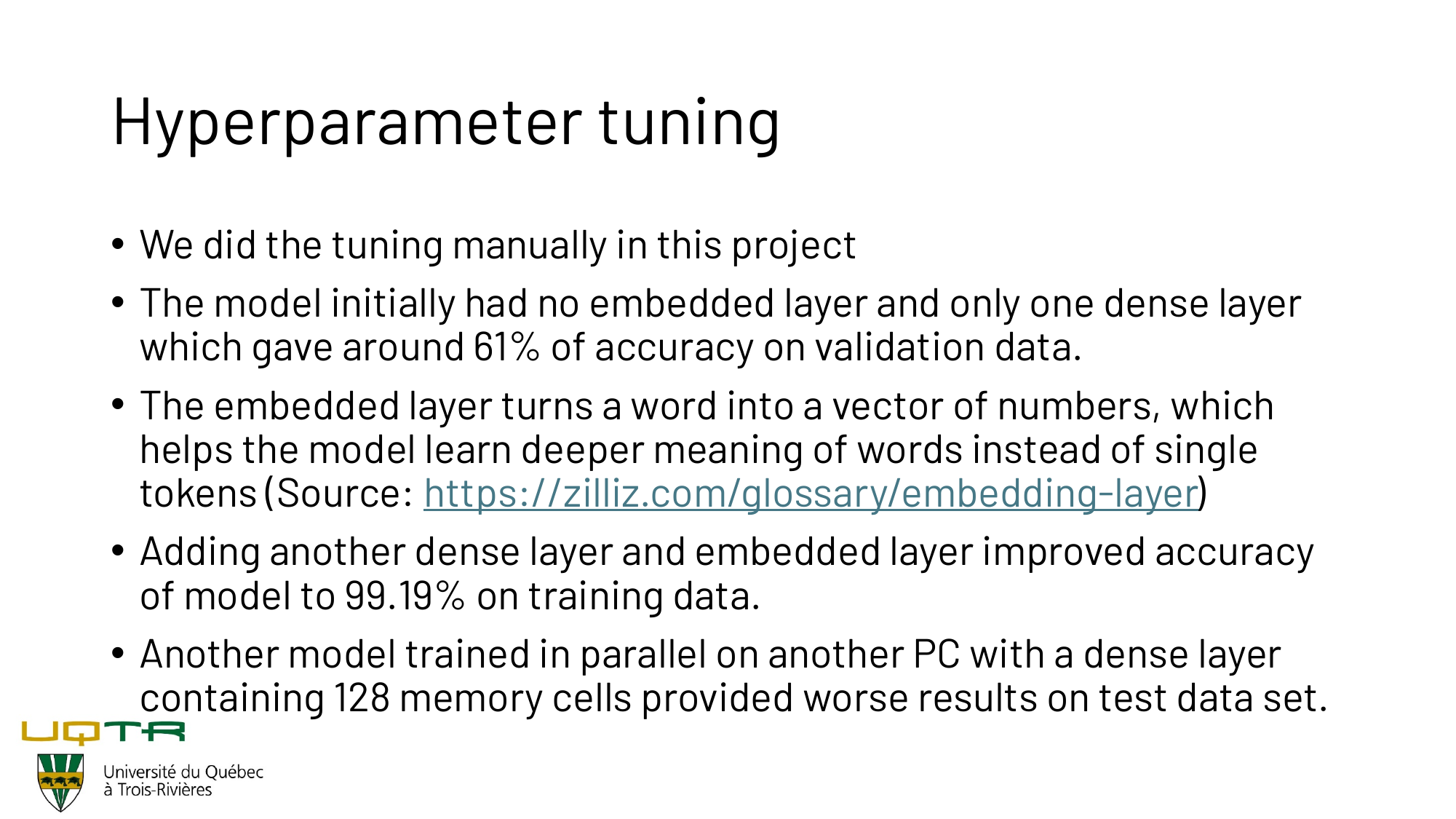

# Hyperparameter tuning
We did the tuning manually in this project
The model initially had no embedded layer and only one dense layer which gave around 61% of accuracy on validation data.
The embedded layer turns a word into a vector of numbers, which helps the model learn deeper meaning of words instead of single tokens (Source: https://zilliz.com/glossary/embedding-layer)
Adding another dense layer and embedded layer improved accuracy of model to 99.19% on training data.
Another model trained in parallel on another PC with a dense layer containing 128 memory cells provided worse results on test data set.